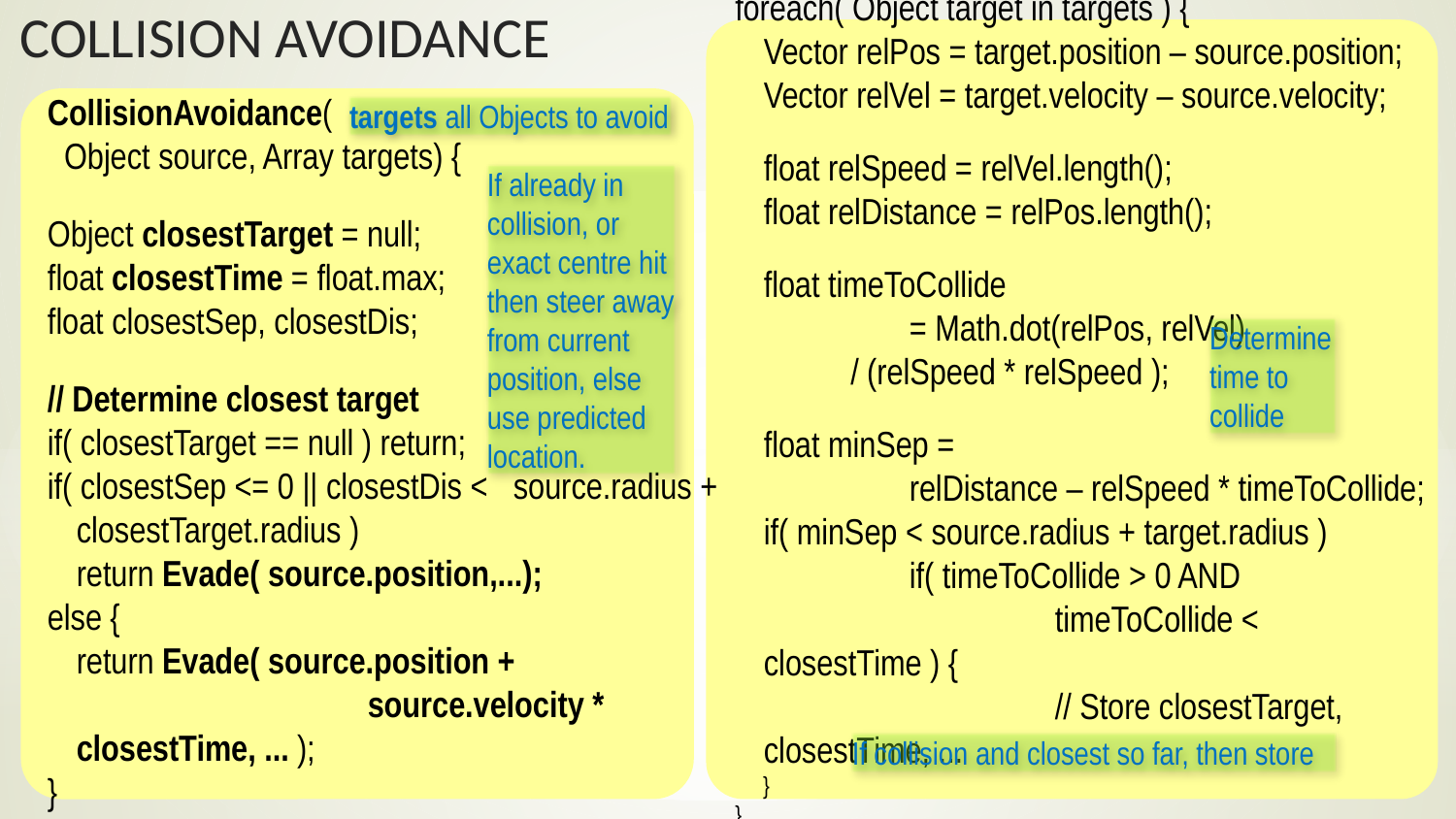

foreach( Object target in targets ) {
	Vector relPos = target.position – source.position;
	Vector relVel = target.velocity – source.velocity;

	float relSpeed = relVel.length();
	float relDistance = relPos.length();

	float timeToCollide
		= Math.dot(relPos, relVel)
              / (relSpeed * relSpeed );

	float minSep =
		relDistance – relSpeed * timeToCollide;
	if( minSep < source.radius + target.radius )
		if( timeToCollide > 0 AND
			timeToCollide < closestTime ) {
			// Store closestTarget, closestTime, ...
     }
}

targets all Objects to avoid
CollisionAvoidance(
  Object source, Array targets) {

Object closestTarget = null;
float closestTime = float.max;
float closestSep, closestDis;

// Determine closest target
if( closestTarget == null ) return;
if( closestSep <= 0 || closestDis <  	source.radius + closestTarget.radius )
	return Evade( source.position,...);
else {
	return Evade( source.position +
			source.velocity * closestTime, ... );
}

If already in collision, or exact centre hit then steer away from current position, else use predicted location.
Determine time to collide
If collision and closest so far, then store